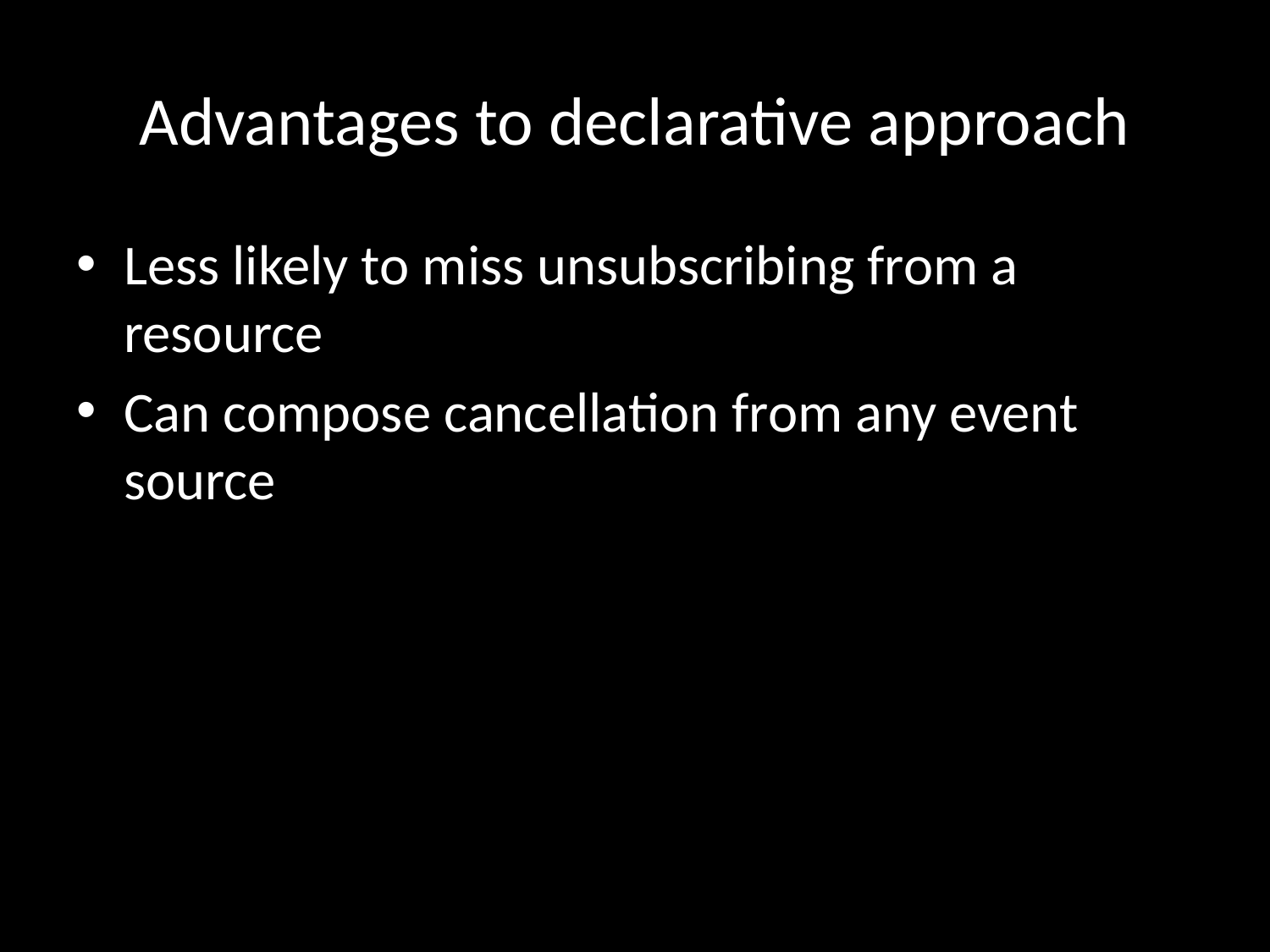

# Advantages to declarative approach
Less likely to miss unsubscribing from a resource
Can compose cancellation from any event source